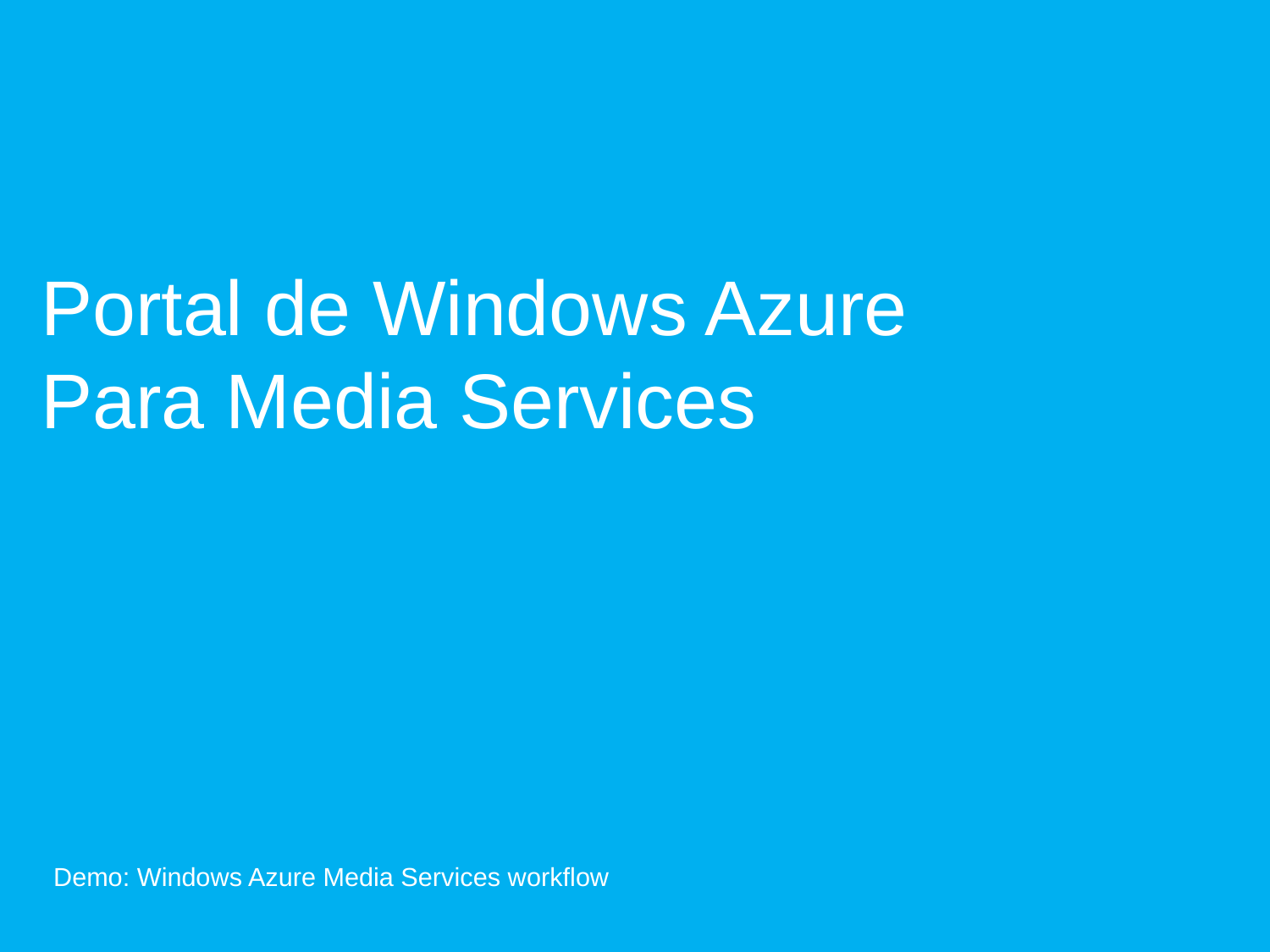

# Portal de Windows Azure Para Media Services
Demo: Windows Azure Media Services workflow